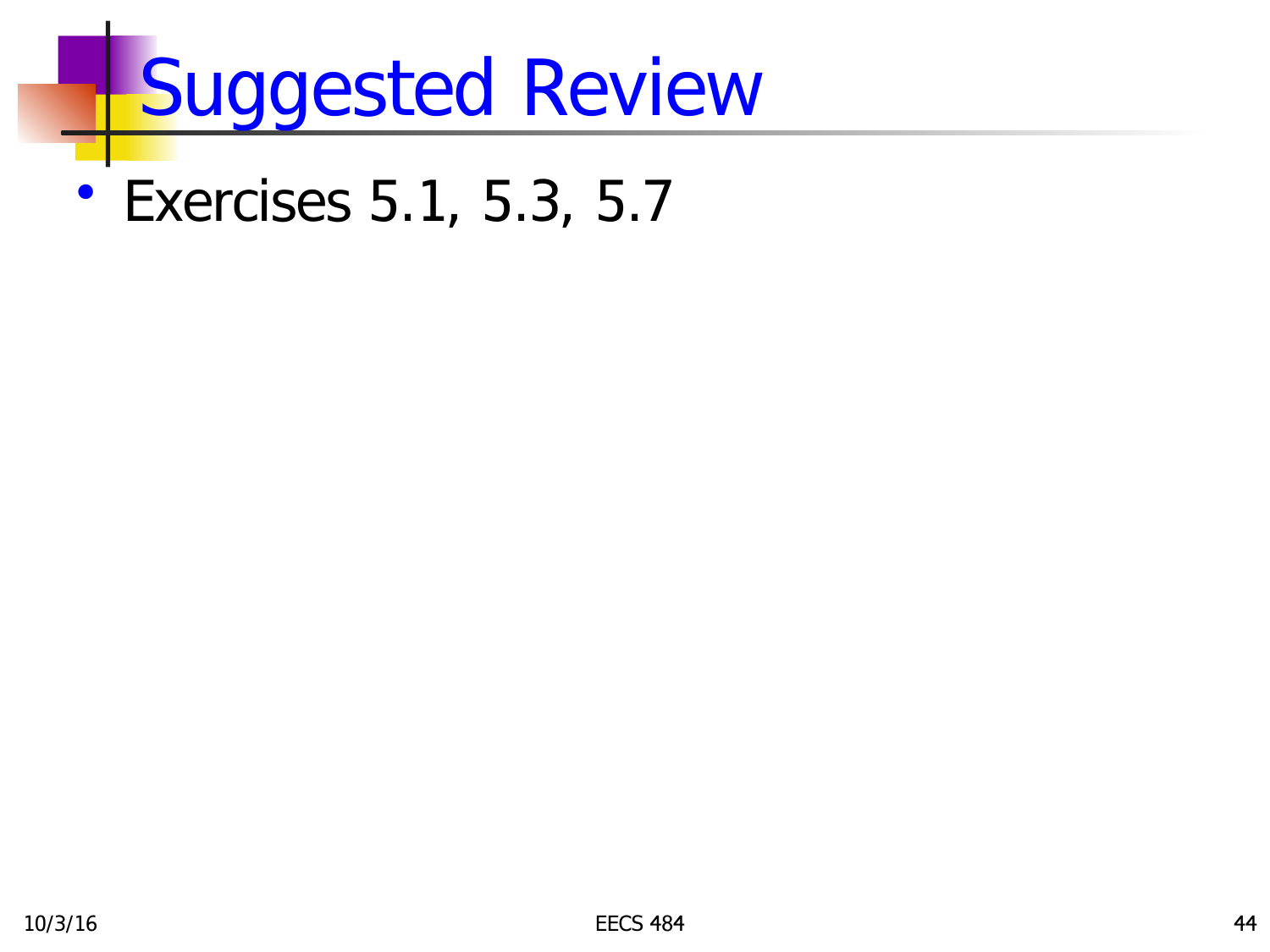

# Suggested Review
Exercises 5.1, 5.3, 5.7
10/3/16
EECS 484
44